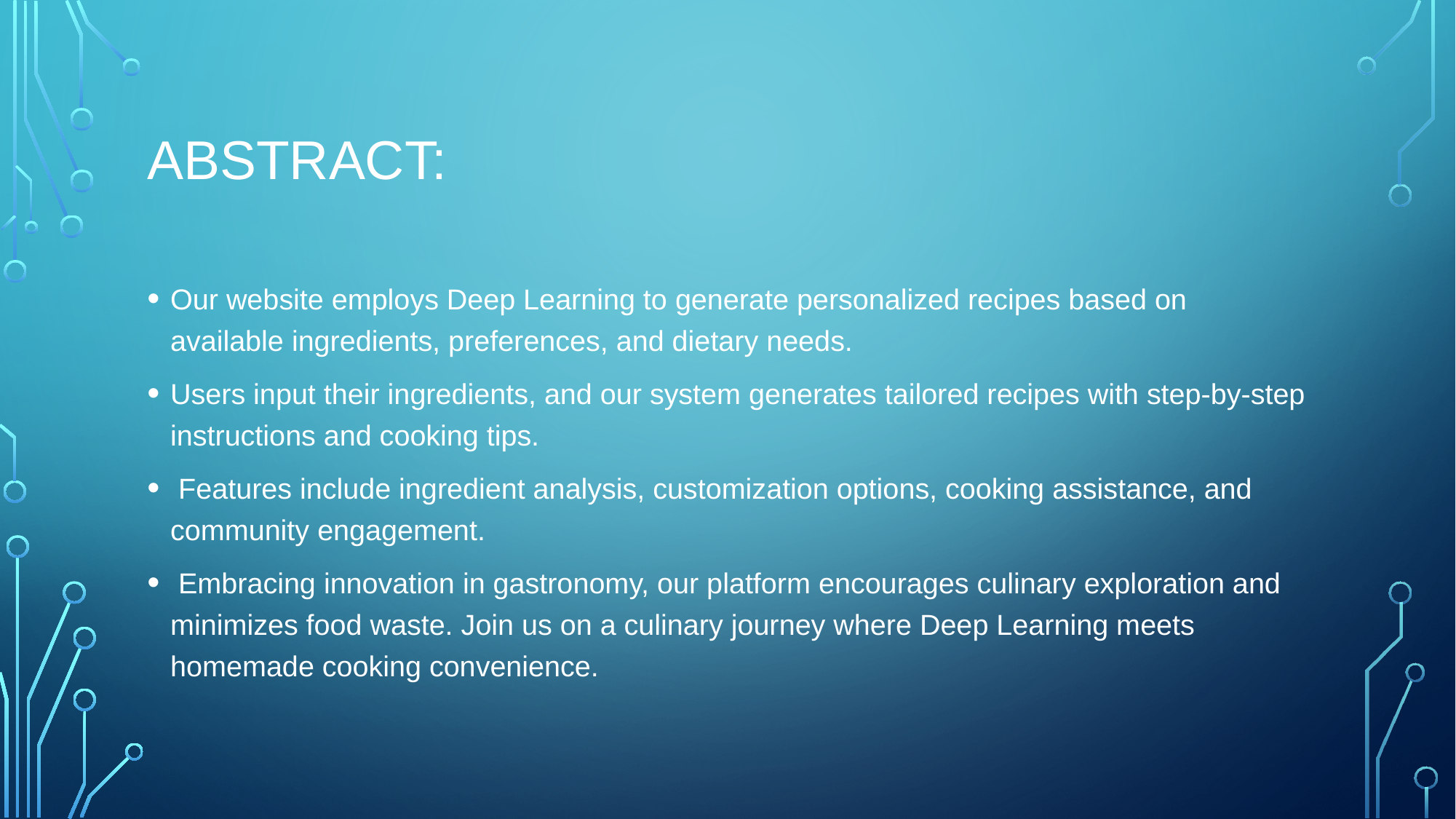

# Abstract:
Our website employs Deep Learning to generate personalized recipes based on available ingredients, preferences, and dietary needs.
Users input their ingredients, and our system generates tailored recipes with step-by-step instructions and cooking tips.
 Features include ingredient analysis, customization options, cooking assistance, and community engagement.
 Embracing innovation in gastronomy, our platform encourages culinary exploration and minimizes food waste. Join us on a culinary journey where Deep Learning meets homemade cooking convenience.